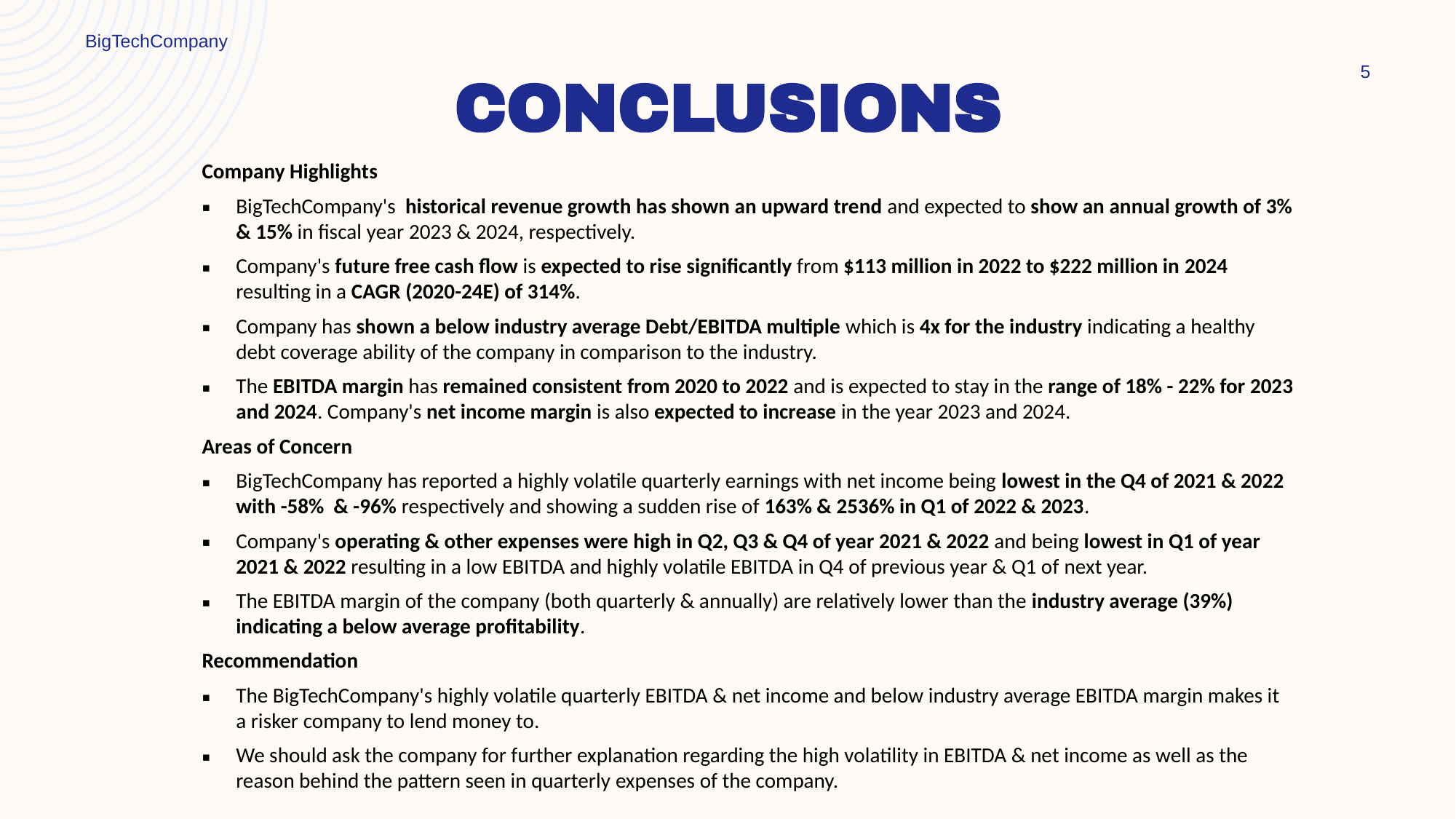

BigTechCompany
5
# CONCLUSIONS
Company Highlights
BigTechCompany's  historical revenue growth has shown an upward trend and expected to show an annual growth of 3% & 15% in fiscal year 2023 & 2024, respectively.
Company's future free cash flow is expected to rise significantly from $113 million in 2022 to $222 million in 2024 resulting in a CAGR (2020-24E) of 314%.
Company has shown a below industry average Debt/EBITDA multiple which is 4x for the industry indicating a healthy debt coverage ability of the company in comparison to the industry.
The EBITDA margin has remained consistent from 2020 to 2022 and is expected to stay in the range of 18% - 22% for 2023 and 2024. Company's net income margin is also expected to increase in the year 2023 and 2024.
Areas of Concern
BigTechCompany has reported a highly volatile quarterly earnings with net income being lowest in the Q4 of 2021 & 2022 with -58%  & -96% respectively and showing a sudden rise of 163% & 2536% in Q1 of 2022 & 2023.
Company's operating & other expenses were high in Q2, Q3 & Q4 of year 2021 & 2022 and being lowest in Q1 of year 2021 & 2022 resulting in a low EBITDA and highly volatile EBITDA in Q4 of previous year & Q1 of next year.
The EBITDA margin of the company (both quarterly & annually) are relatively lower than the industry average (39%) indicating a below average profitability.
Recommendation
The BigTechCompany's highly volatile quarterly EBITDA & net income and below industry average EBITDA margin makes it a risker company to lend money to.
We should ask the company for further explanation regarding the high volatility in EBITDA & net income as well as the reason behind the pattern seen in quarterly expenses of the company.